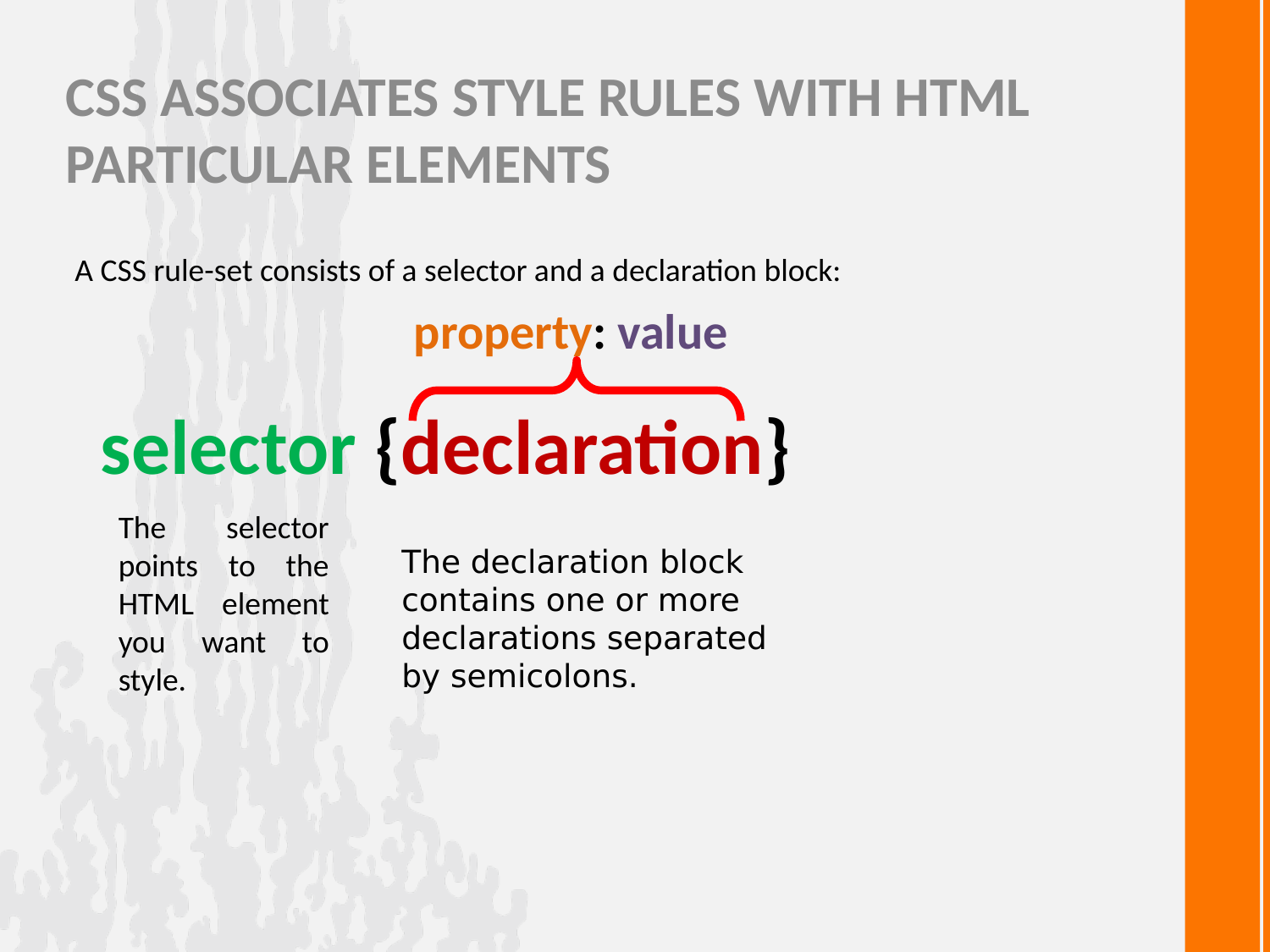

CSS ASSOCIATES STYLE RULES WITH HTML PARTICULAR ELEMENTS

A CSS rule-set consists of a selector and a declaration block:
property: value
selector {declaration}
The selector points to the HTML element you want to style.
The declaration block contains one or more declarations separated by semicolons.